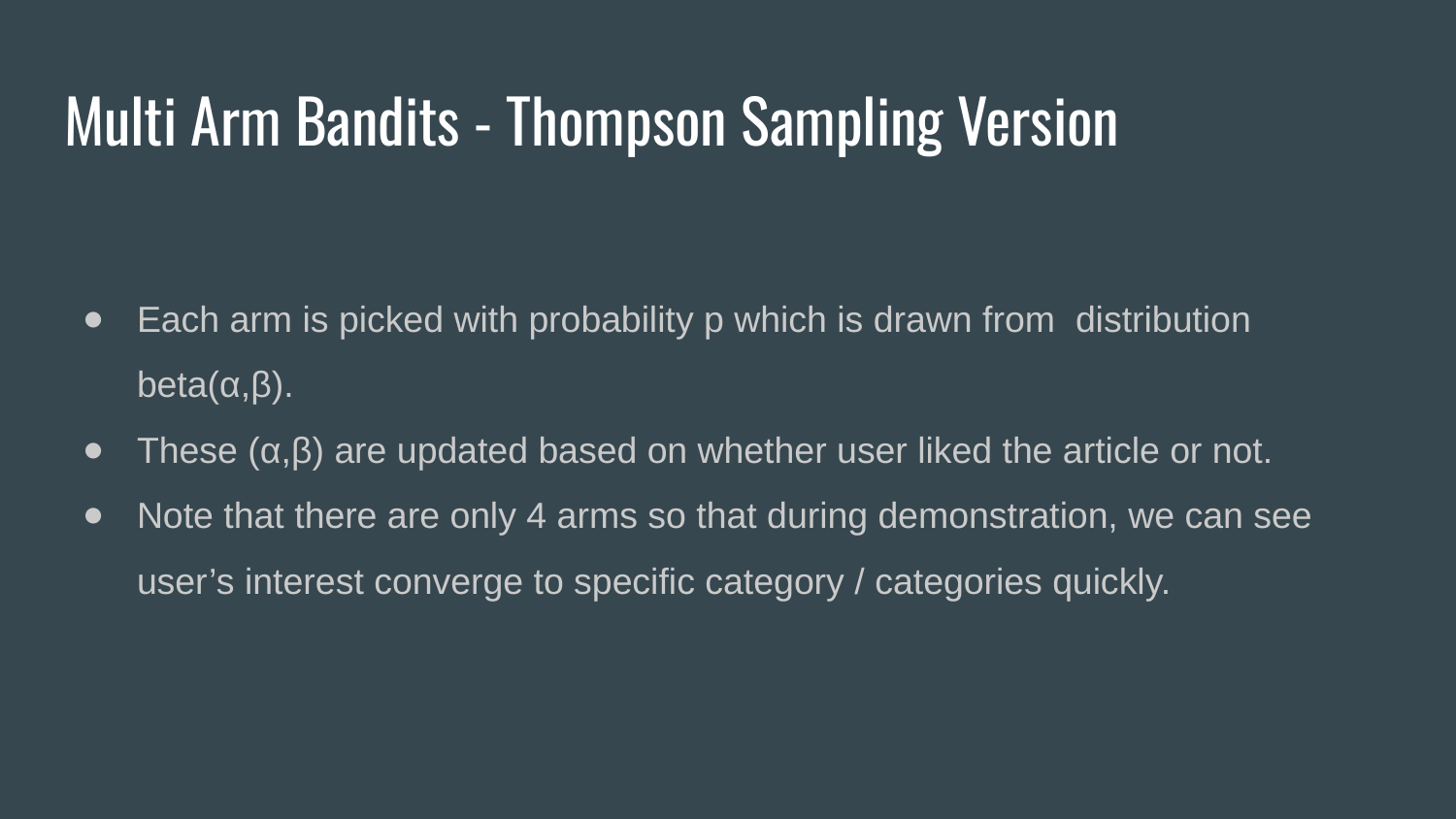

# Multi Arm Bandits - Thompson Sampling Version

Each arm is picked with probability p which is drawn from  distribution beta(α,β).
These (α,β) are updated based on whether user liked the article or not.
Note that there are only 4 arms so that during demonstration, we can see user’s interest converge to specific category / categories quickly.